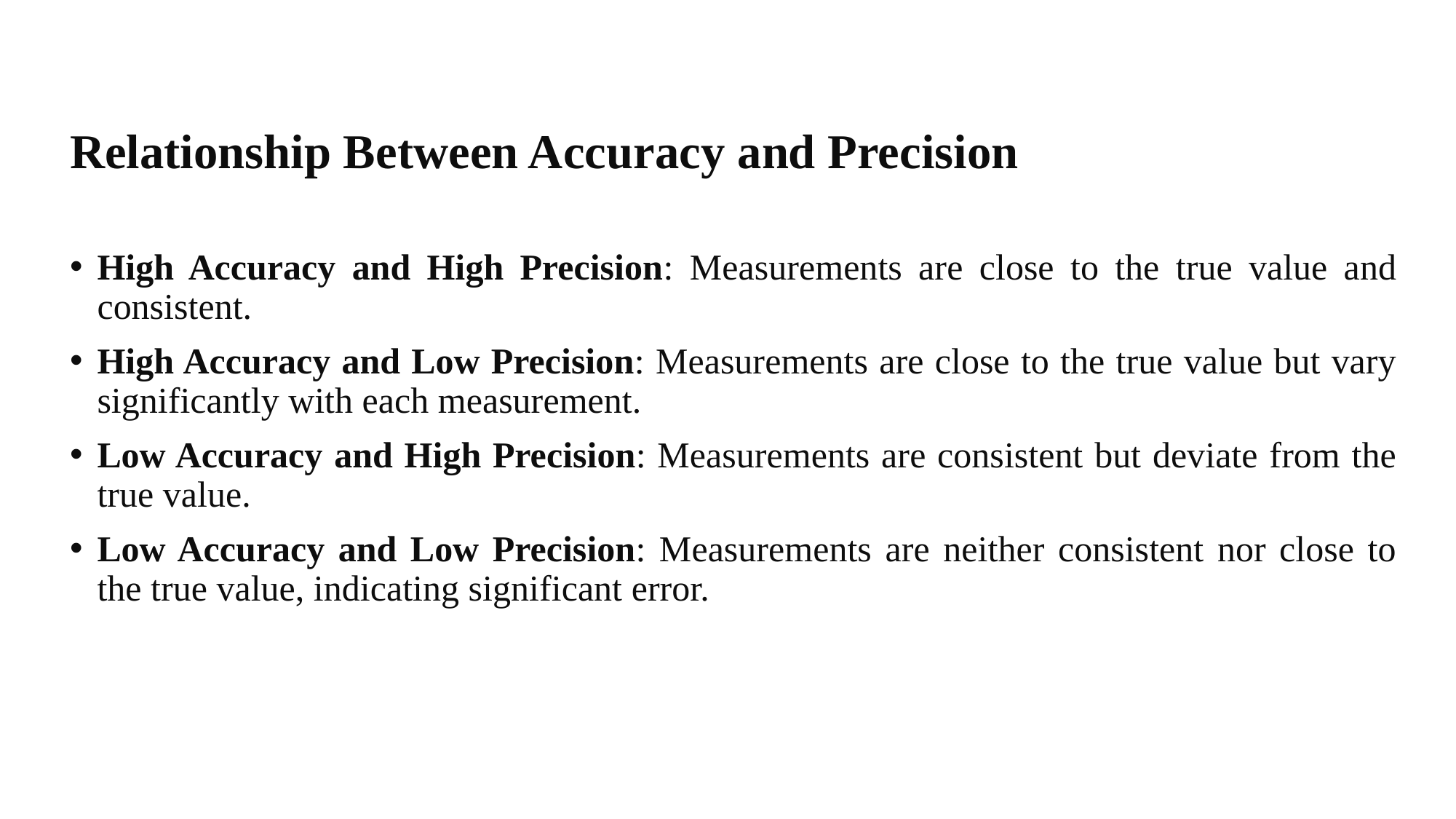

Relationship Between Accuracy and Precision

High Accuracy and High Precision: Measurements are close to the true value and consistent.
High Accuracy and Low Precision: Measurements are close to the true value but vary significantly with each measurement.
Low Accuracy and High Precision: Measurements are consistent but deviate from the true value.
Low Accuracy and Low Precision: Measurements are neither consistent nor close to the true value, indicating significant error.